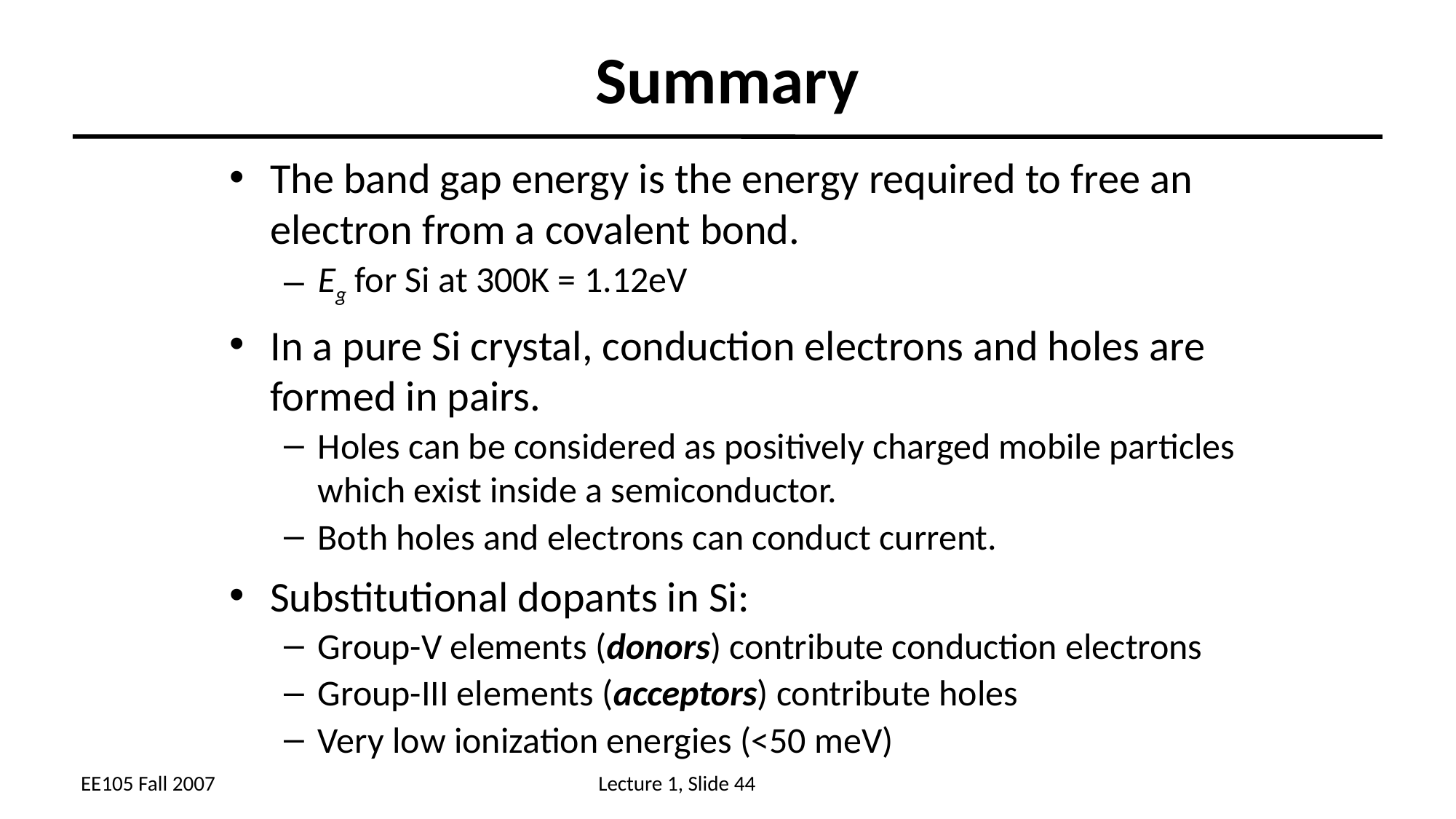

# Summary
The band gap energy is the energy required to free an electron from a covalent bond.
Eg for Si at 300K = 1.12eV
In a pure Si crystal, conduction electrons and holes are formed in pairs.
Holes can be considered as positively charged mobile particles which exist inside a semiconductor.
Both holes and electrons can conduct current.
Substitutional dopants in Si:
Group-V elements (donors) contribute conduction electrons
Group-III elements (acceptors) contribute holes
Very low ionization energies (<50 meV)